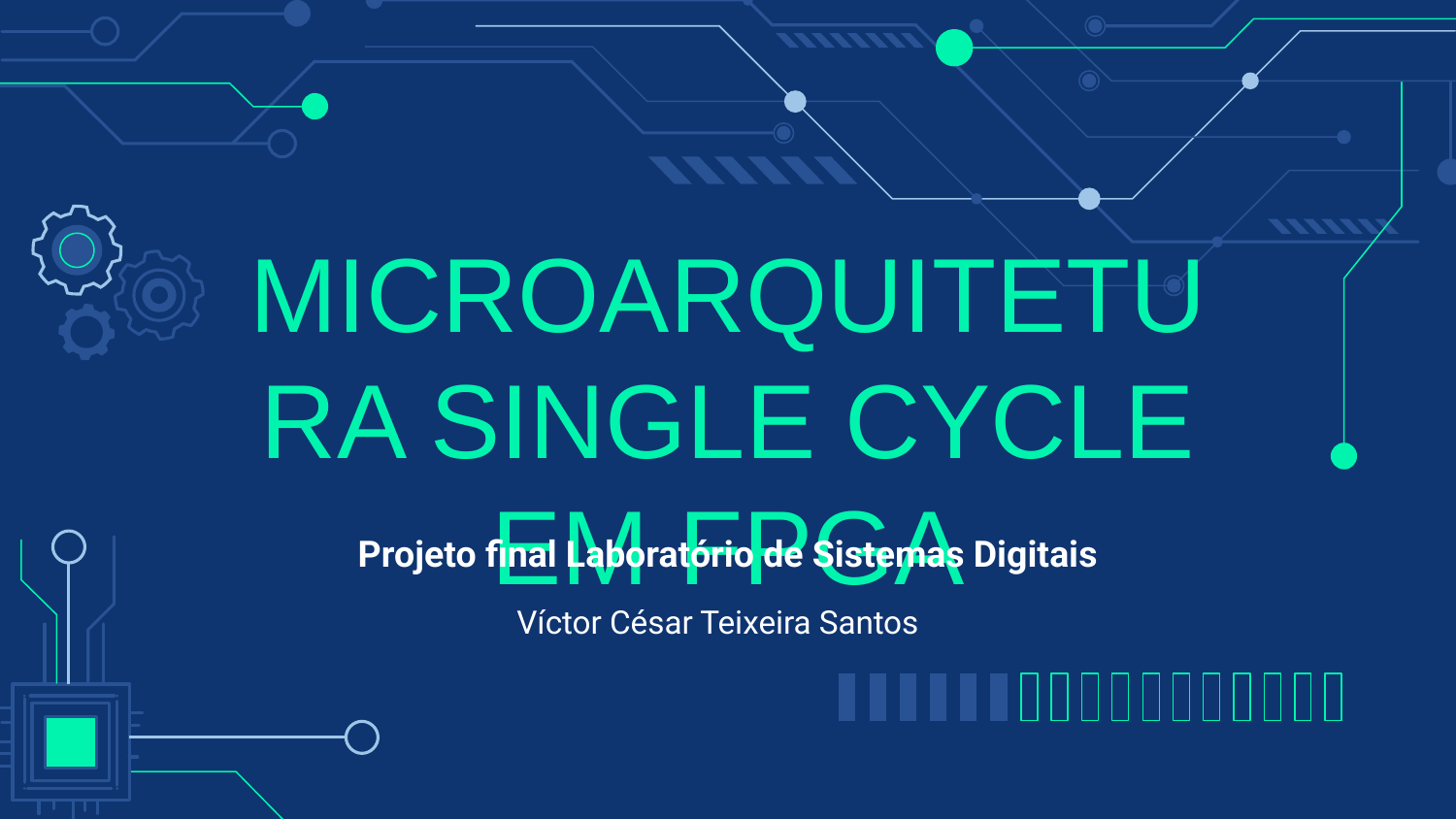

# MICROARQUITETURA SINGLE CYCLE EM FPGA
Projeto final Laboratório de Sistemas Digitais
Víctor César Teixeira Santos